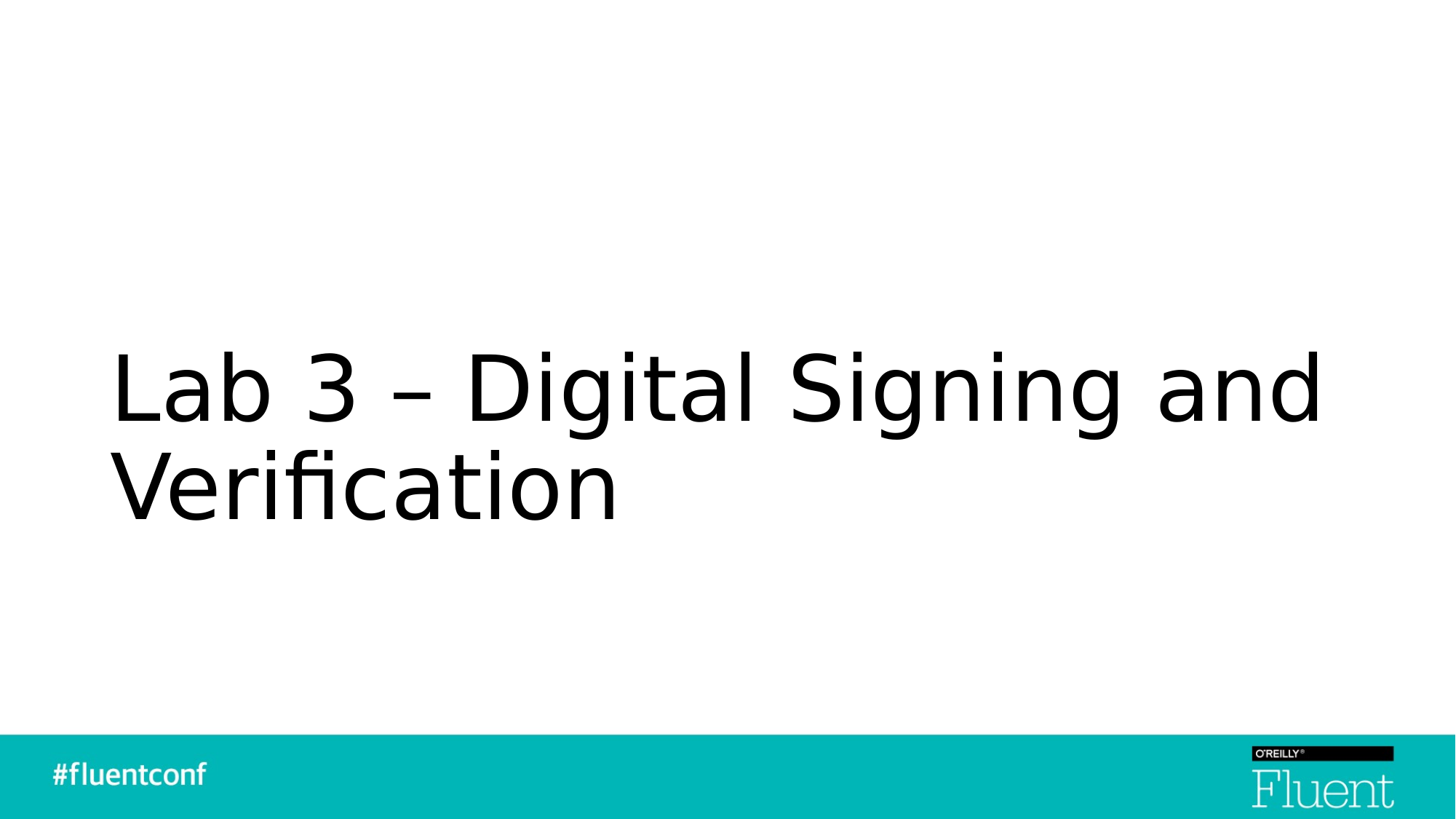

# Lab 3 – Digital Signing and Verification